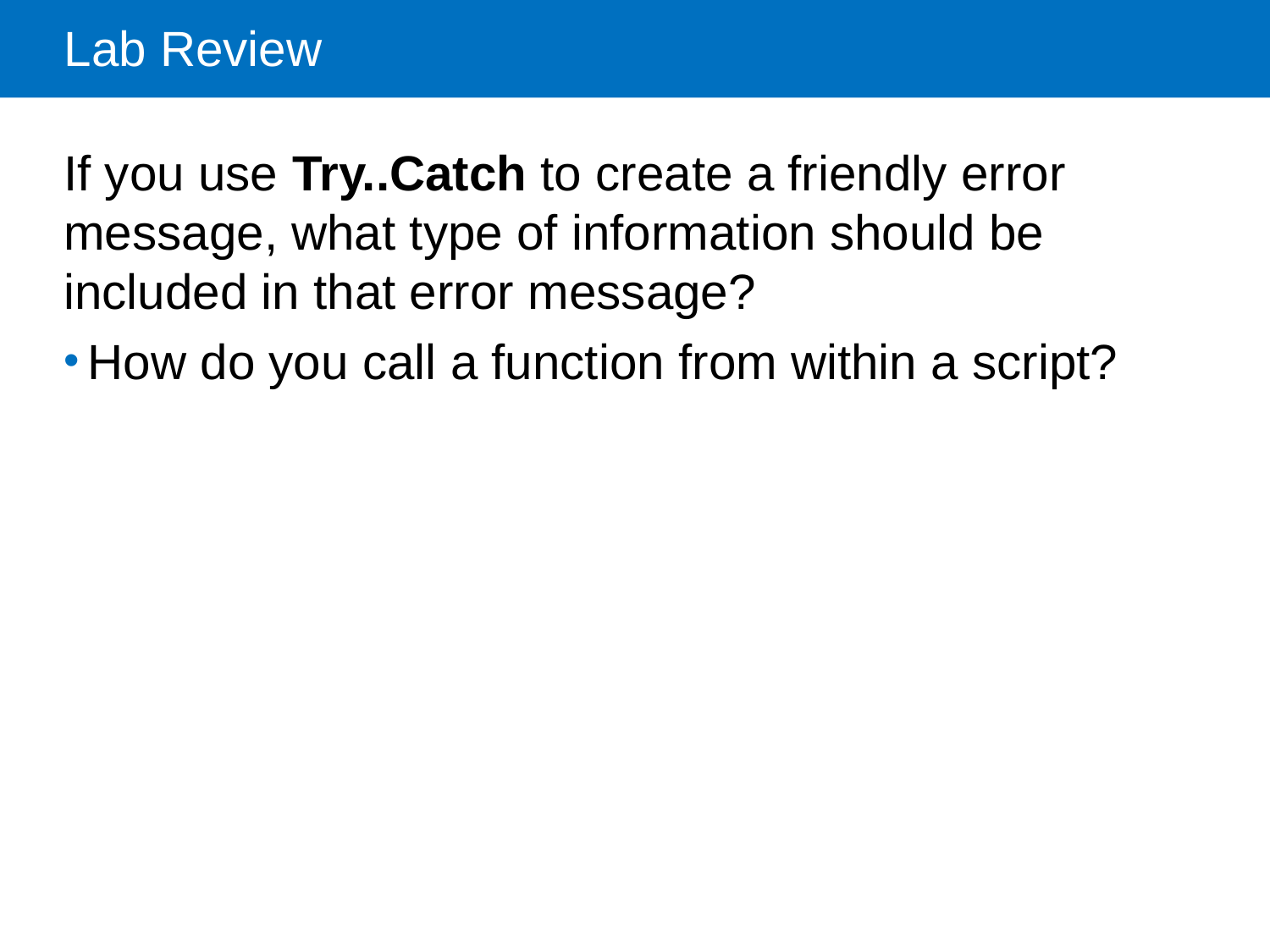

# Lab Review
If you use Try..Catch to create a friendly error message, what type of information should be included in that error message?
How do you call a function from within a script?